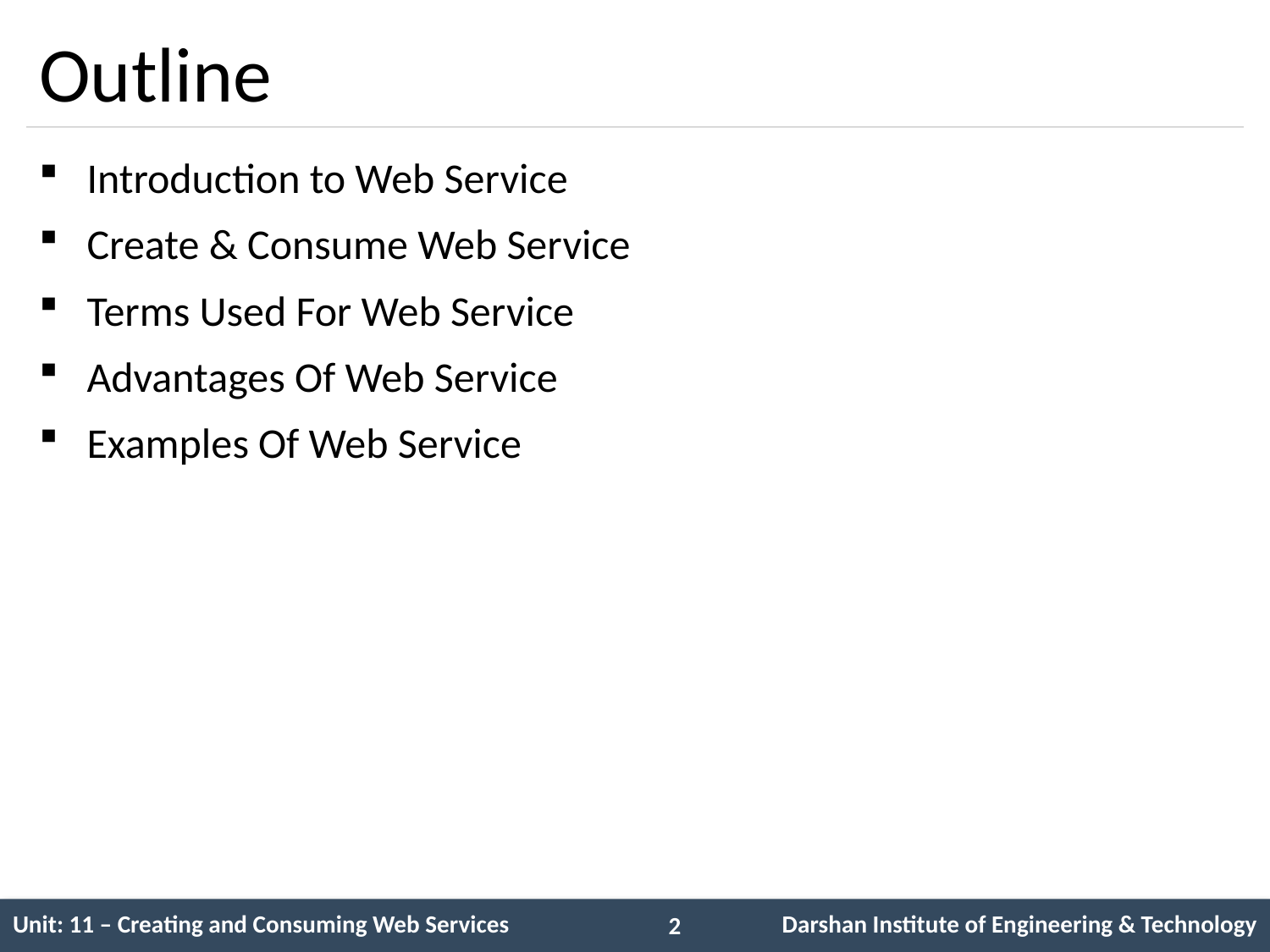

# Outline
Introduction to Web Service
Create & Consume Web Service
Terms Used For Web Service
Advantages Of Web Service
Examples Of Web Service